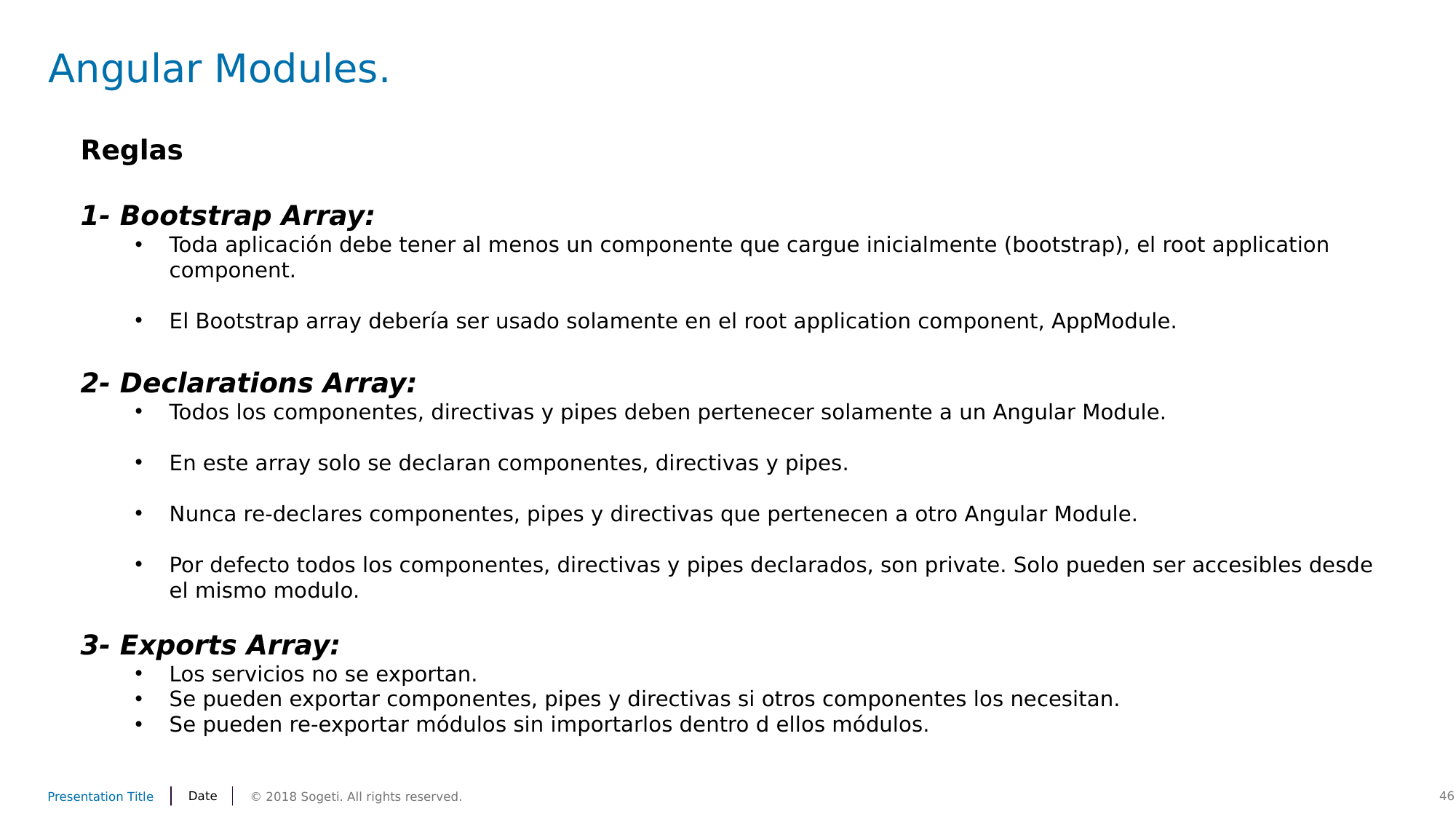

# Angular Modules.
Reglas

1- Bootstrap Array:
Toda aplicación debe tener al menos un componente que cargue inicialmente (bootstrap), el root application component.

El Bootstrap array debería ser usado solamente en el root application component, AppModule.

2- Declarations Array:
Todos los componentes, directivas y pipes deben pertenecer solamente a un Angular Module.

En este array solo se declaran componentes, directivas y pipes.

Nunca re-declares componentes, pipes y directivas que pertenecen a otro Angular Module.

Por defecto todos los componentes, directivas y pipes declarados, son private. Solo pueden ser accesibles desde el mismo modulo.

3- Exports Array:
Los servicios no se exportan.
Se pueden exportar componentes, pipes y directivas si otros componentes los necesitan.
Se pueden re-exportar módulos sin importarlos dentro d ellos módulos.